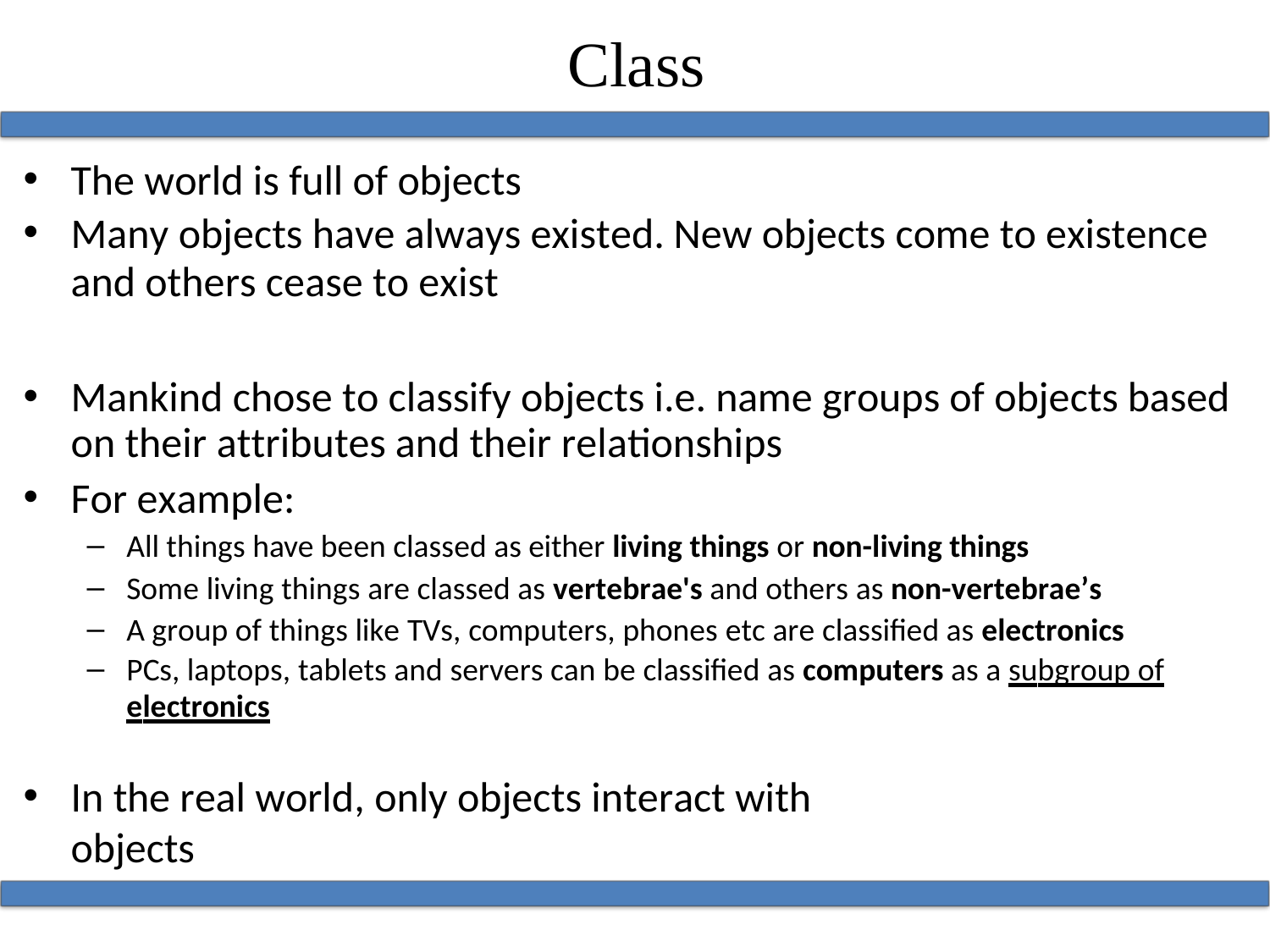

Class

The world is full of objects
Many objects have always existed. New objects come to existence
and others cease to exist

Mankind chose to classify objects i.e. name groups of objects based on their attributes and their relationships
For example:
All things have been classed as either living things or non-living things
Some living things are classed as vertebrae's and others as non-vertebrae’s
A group of things like TVs, computers, phones etc are classified as electronics
PCs, laptops, tablets and servers can be classified as computers as a subgroup of
electronics
•
In the real world, only objects interact with objects